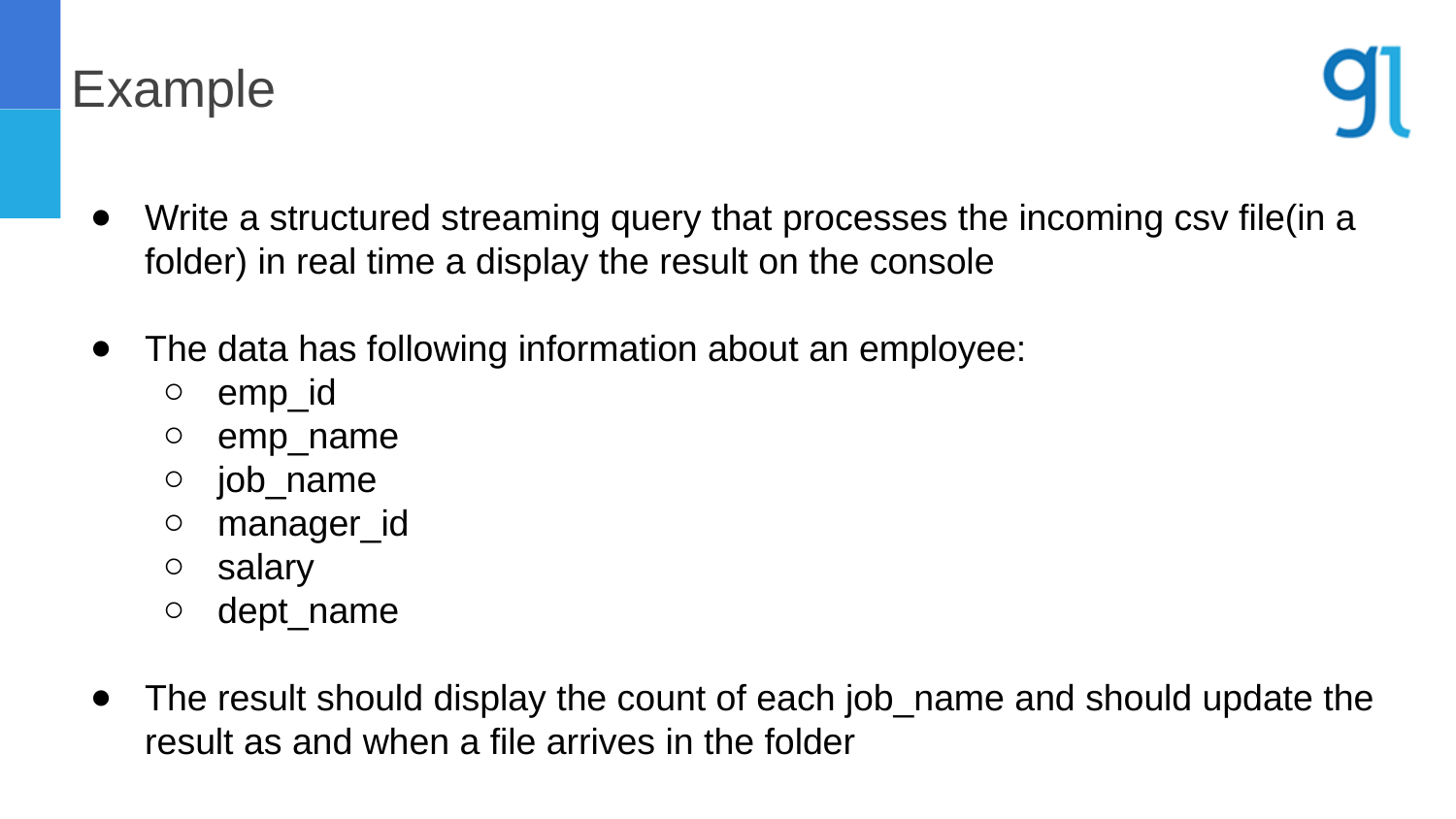

Example
Write a structured streaming query that processes the incoming csv file(in a folder) in real time a display the result on the console

The data has following information about an employee:
emp_id
emp_name
job_name
manager_id
salary
dept_name

The result should display the count of each job_name and should update the result as and when a file arrives in the folder